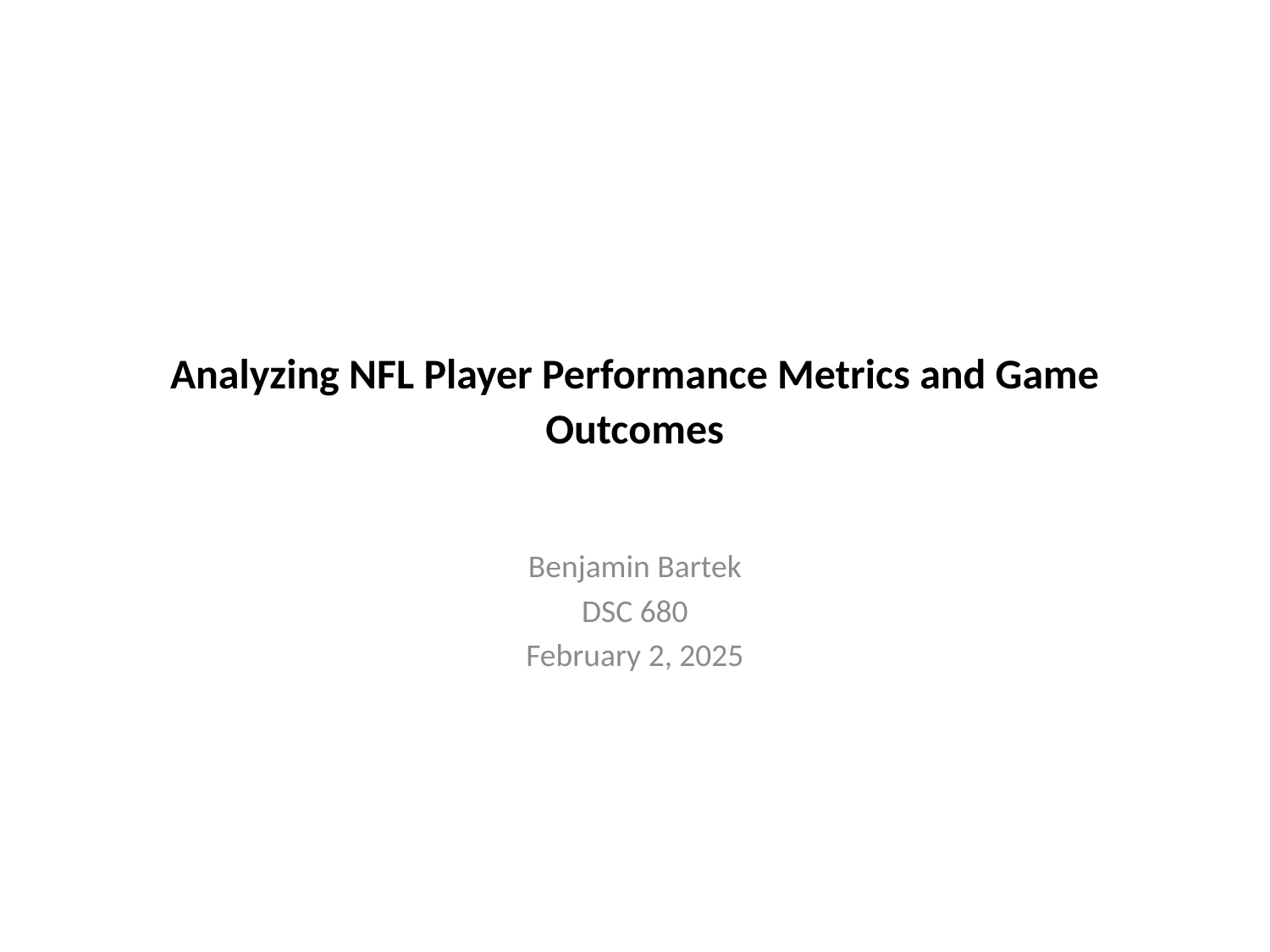

# Analyzing NFL Player Performance Metrics and Game Outcomes
Benjamin Bartek
DSC 680
February 2, 2025